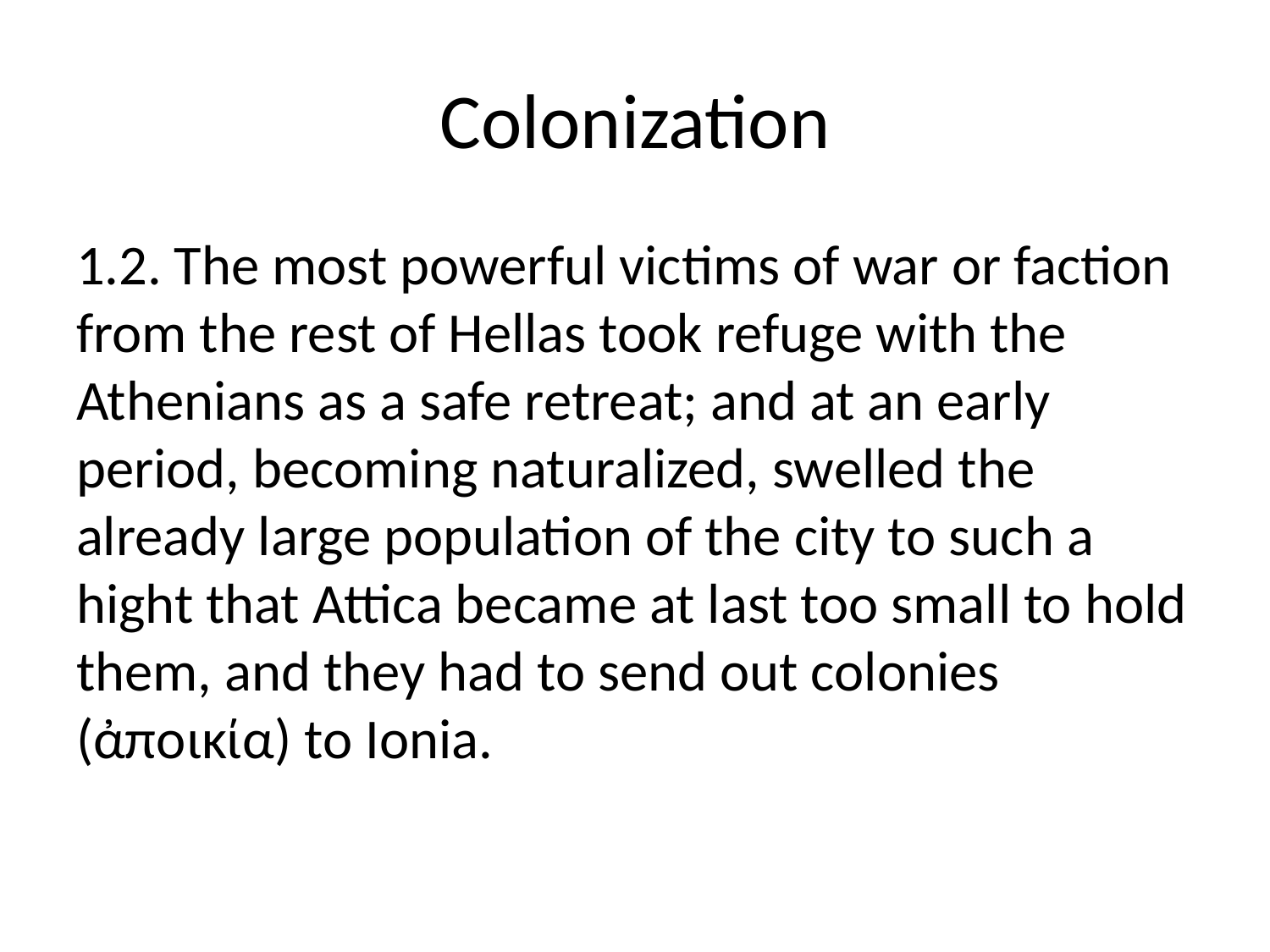

# Colonization
1.2. The most powerful victims of war or faction from the rest of Hellas took refuge with the Athenians as a safe retreat; and at an early period, becoming naturalized, swelled the already large population of the city to such a hight that Attica became at last too small to hold them, and they had to send out colonies (ἀποικία) to Ionia.